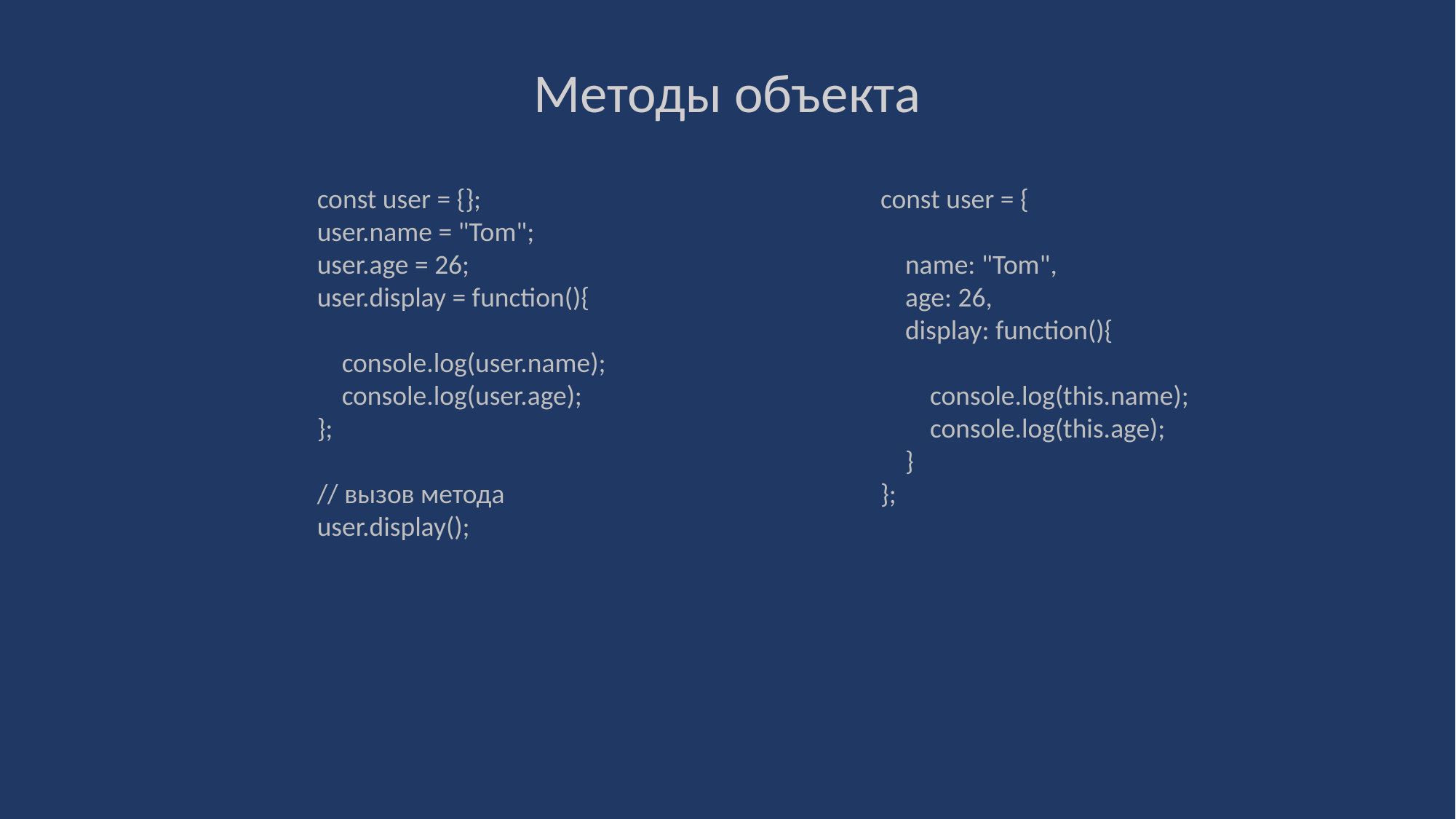

# Методы объекта
const user = {};
user.name = "Tom";
user.age = 26;
user.display = function(){

    console.log(user.name);
    console.log(user.age);
};

// вызов метода
user.display();
const user = {

    name: "Tom",
    age: 26,
    display: function(){

        console.log(this.name);
        console.log(this.age);
    }
};